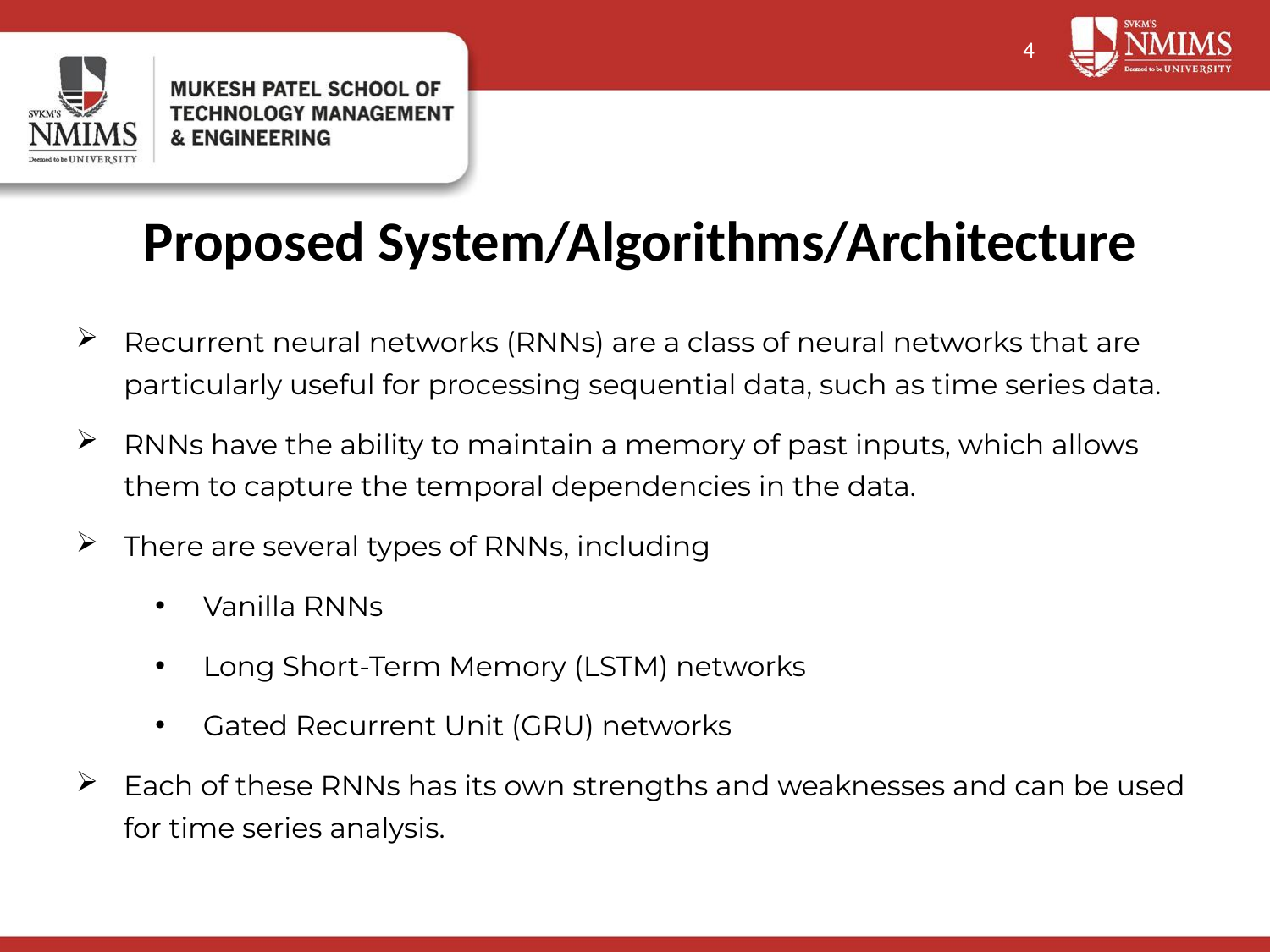

4
Proposed System/Algorithms/Architecture
Recurrent neural networks (RNNs) are a class of neural networks that are particularly useful for processing sequential data, such as time series data.
RNNs have the ability to maintain a memory of past inputs, which allows them to capture the temporal dependencies in the data.
There are several types of RNNs, including
Vanilla RNNs
Long Short-Term Memory (LSTM) networks
Gated Recurrent Unit (GRU) networks
Each of these RNNs has its own strengths and weaknesses and can be used for time series analysis.